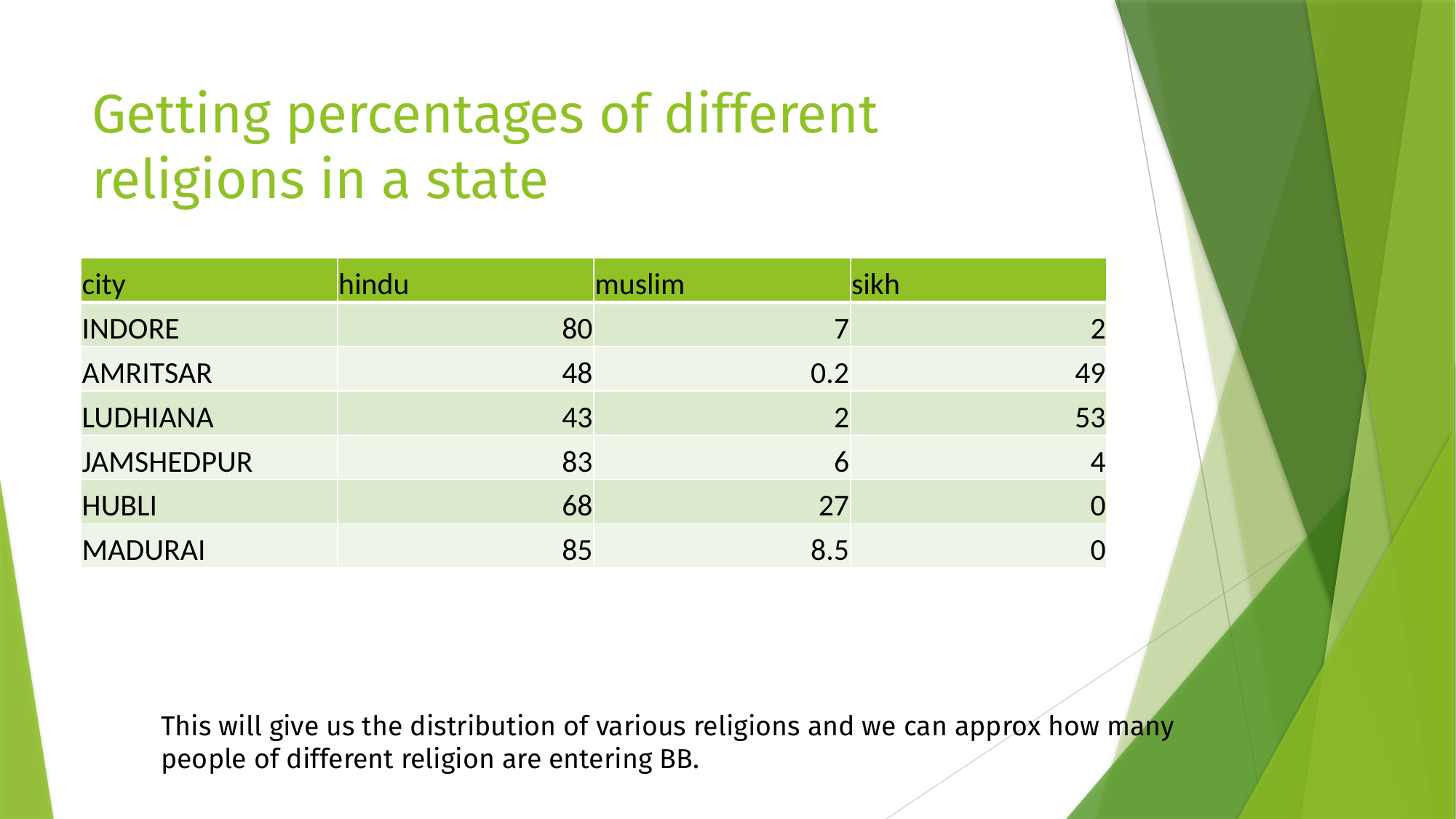

# Getting percentages of different religions in a state
| city | hindu | muslim | sikh |
| --- | --- | --- | --- |
| INDORE | 80 | 7 | 2 |
| AMRITSAR | 48 | 0.2 | 49 |
| LUDHIANA | 43 | 2 | 53 |
| JAMSHEDPUR | 83 | 6 | 4 |
| HUBLI | 68 | 27 | 0 |
| MADURAI | 85 | 8.5 | 0 |
This will give us the distribution of various religions and we can approx how many people of different religion are entering BB.